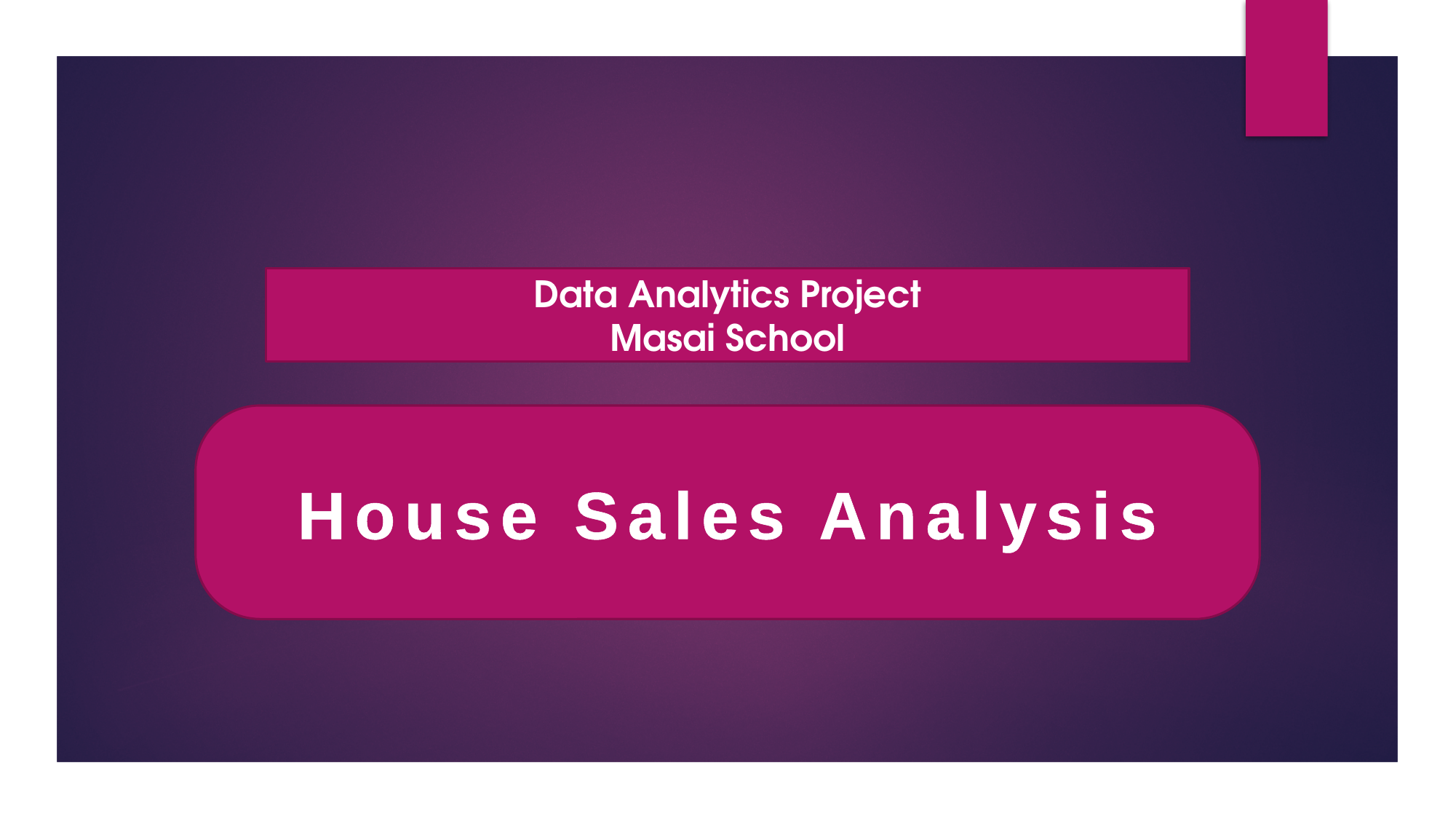

Data Analytics Project
Masai School
House Sales Analysis